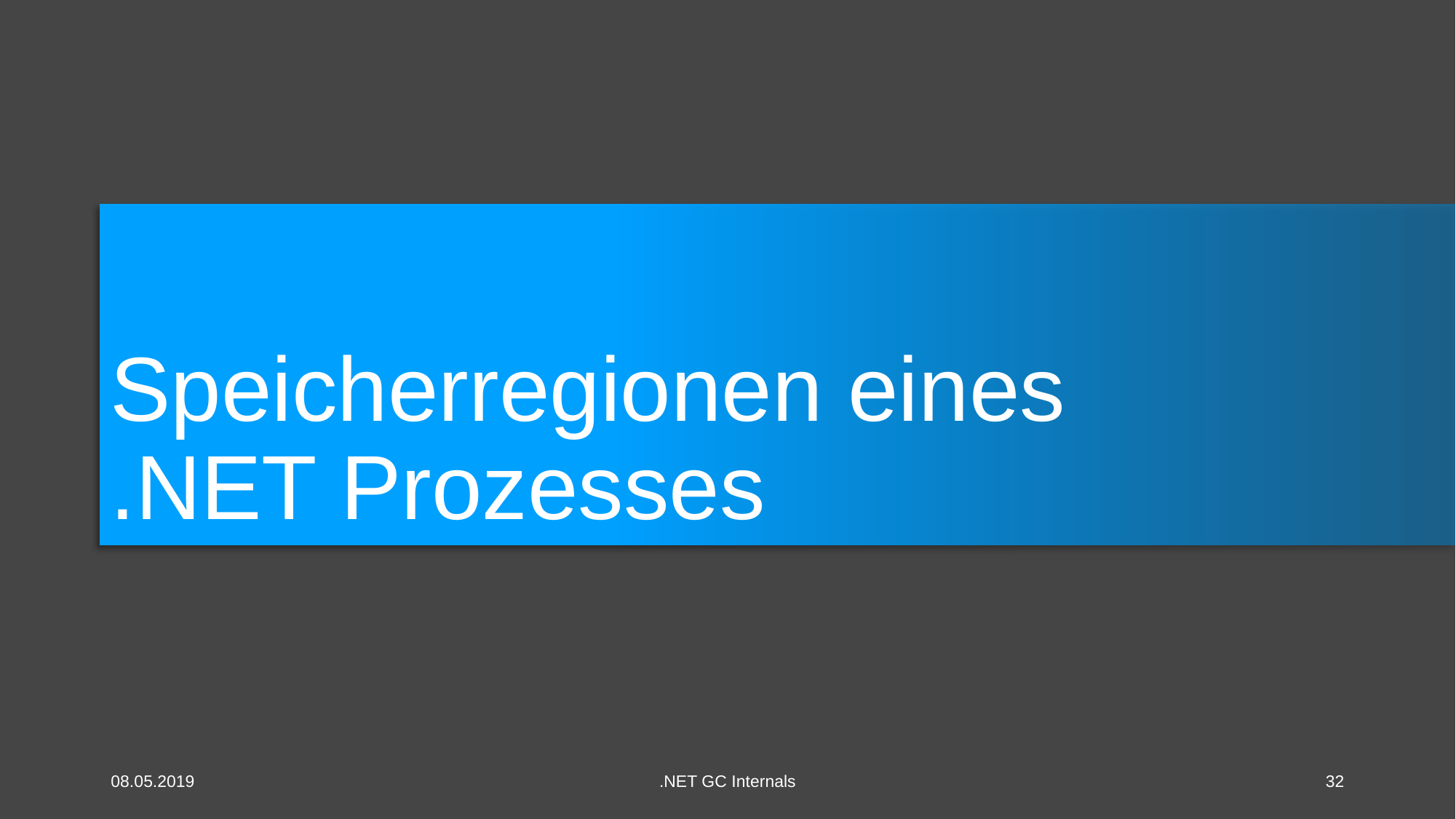

# Speicherregionen eines .NET Prozesses

08.05.2019
.NET GC Internals
32